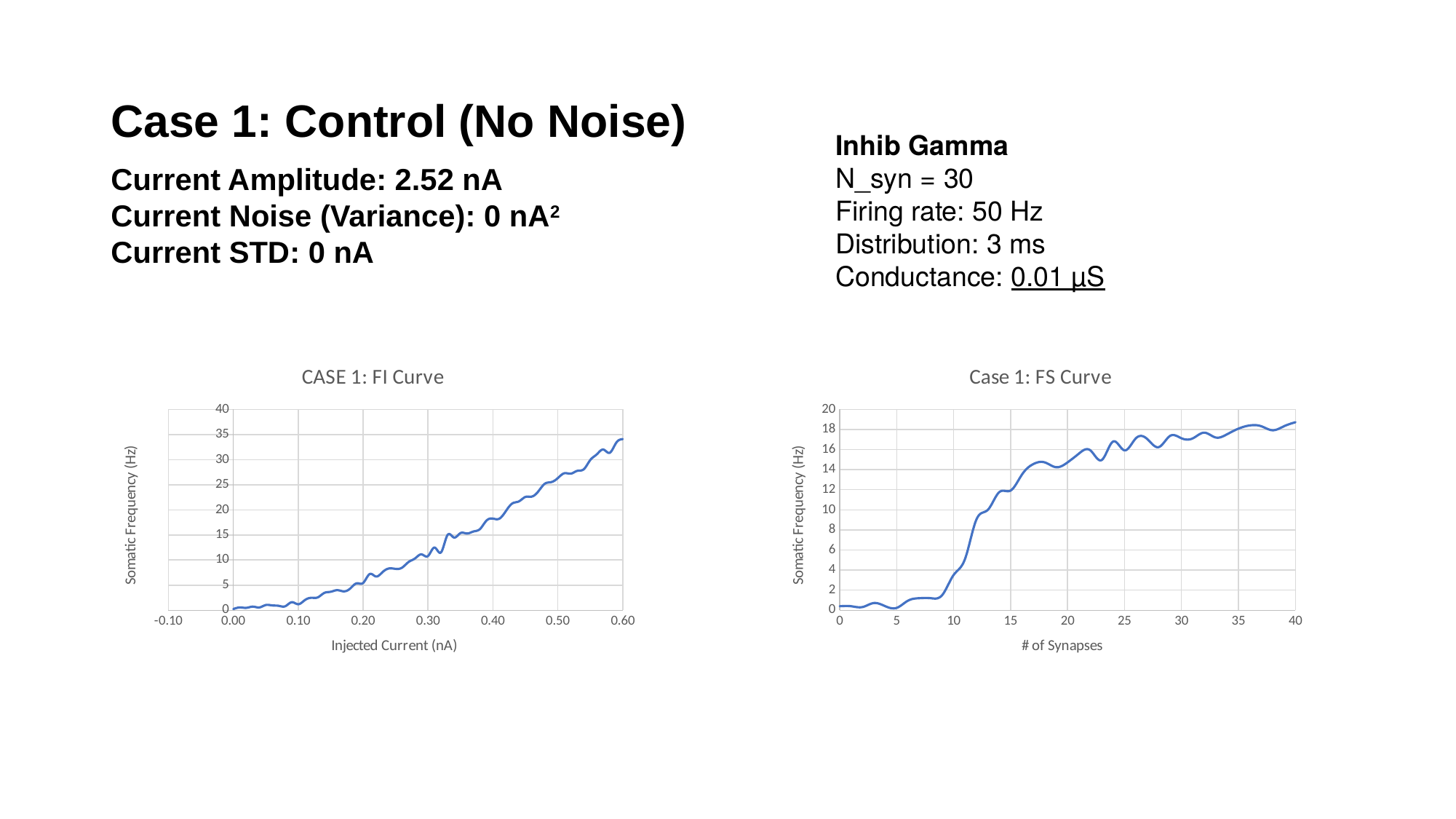

# Case 1: Control (No Noise)
Inhib Gamma
N_syn = 30
Firing rate: 50 Hz
Distribution: 3 ms
Conductance: 0.01 µS
Current Amplitude: 2.52 nA
Current Noise (Variance): 0 nA2
Current STD: 0 nA

### Chart: CASE 1: FI Curve

| Category |  |
|---|---|

### Chart: Case 1: FS Curve

| Category |  |
|---|---|